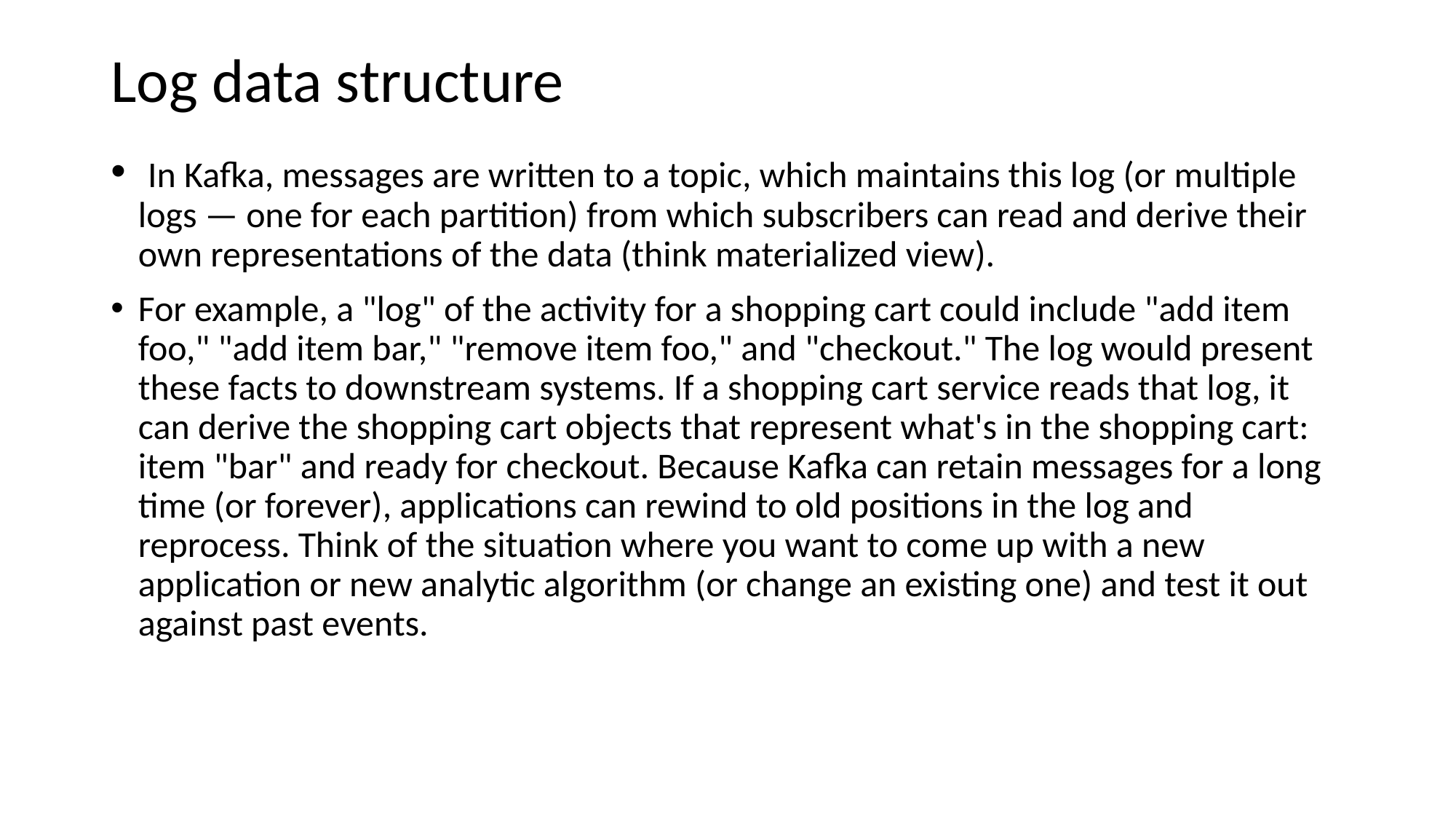

# Log data structure
 In Kafka, messages are written to a topic, which maintains this log (or multiple logs — one for each partition) from which subscribers can read and derive their own representations of the data (think materialized view).
For example, a "log" of the activity for a shopping cart could include "add item foo," "add item bar," "remove item foo," and "checkout." The log would present these facts to downstream systems. If a shopping cart service reads that log, it can derive the shopping cart objects that represent what's in the shopping cart: item "bar" and ready for checkout. Because Kafka can retain messages for a long time (or forever), applications can rewind to old positions in the log and reprocess. Think of the situation where you want to come up with a new application or new analytic algorithm (or change an existing one) and test it out against past events.